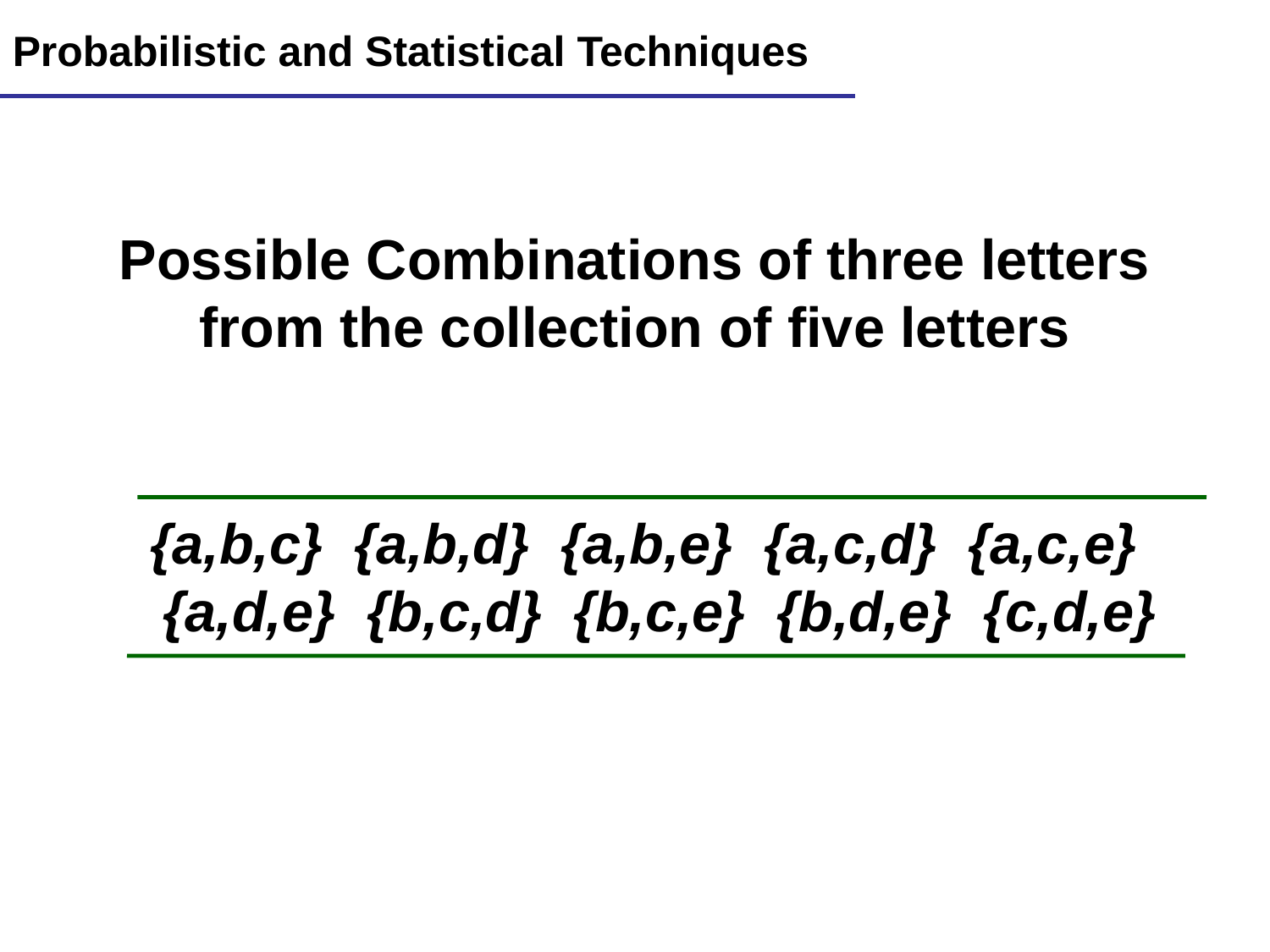

Lecture 10
35
Probabilistic and Statistical Techniques

Possible Combinations of three letters from the collection of five letters

{a,b,c}  {a,b,d}  {a,b,e}  {a,c,d}  {a,c,e}
{a,d,e}  {b,c,d}  {b,c,e}  {b,d,e}  {c,d,e}